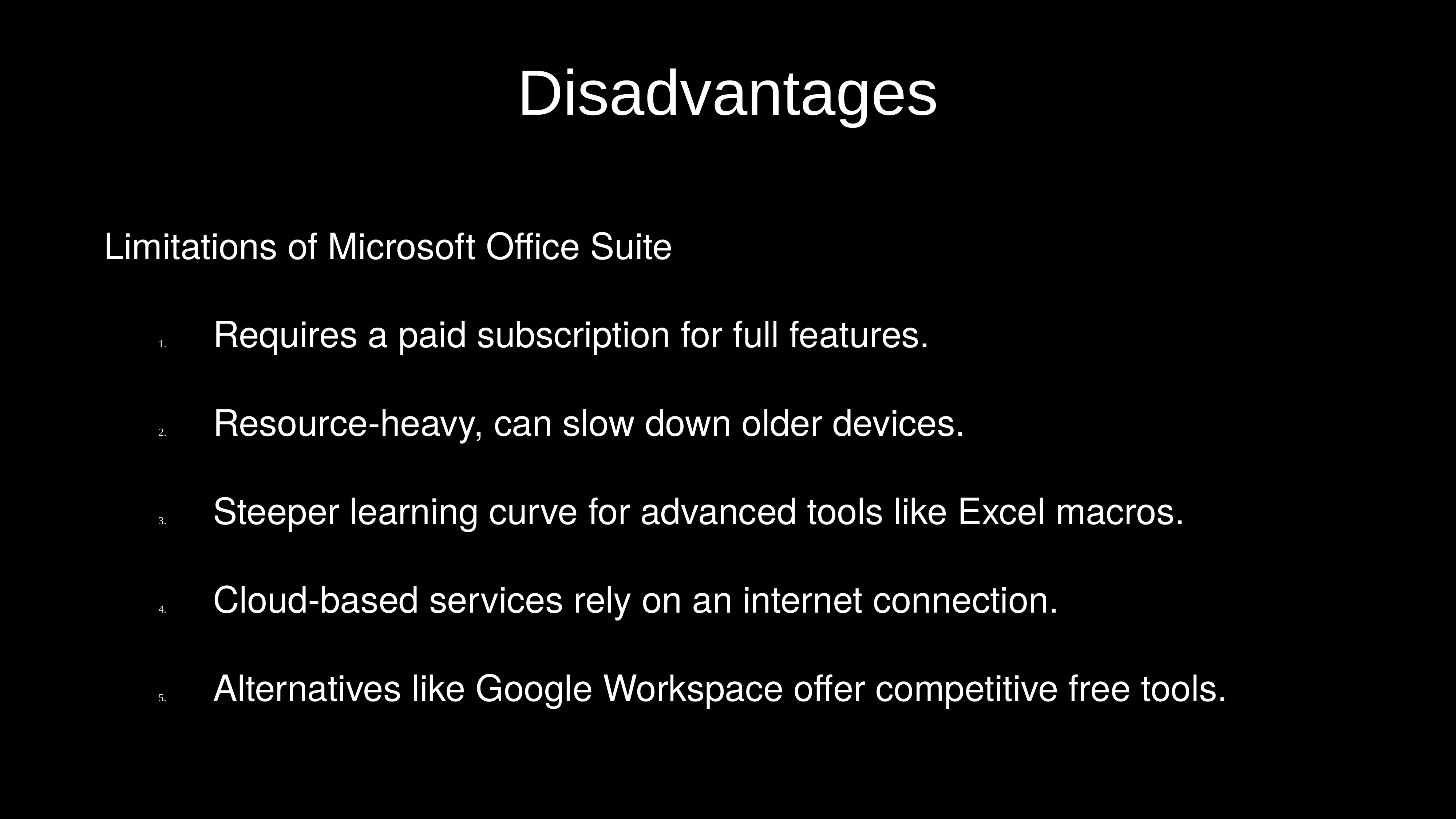

# Disadvantages
Limitations of Microsoft Office Suite
	1.	Requires a paid subscription for full features.
	2.	Resource-heavy, can slow down older devices.
	3.	Steeper learning curve for advanced tools like Excel macros.
	4.	Cloud-based services rely on an internet connection.
	5.	Alternatives like Google Workspace offer competitive free tools.